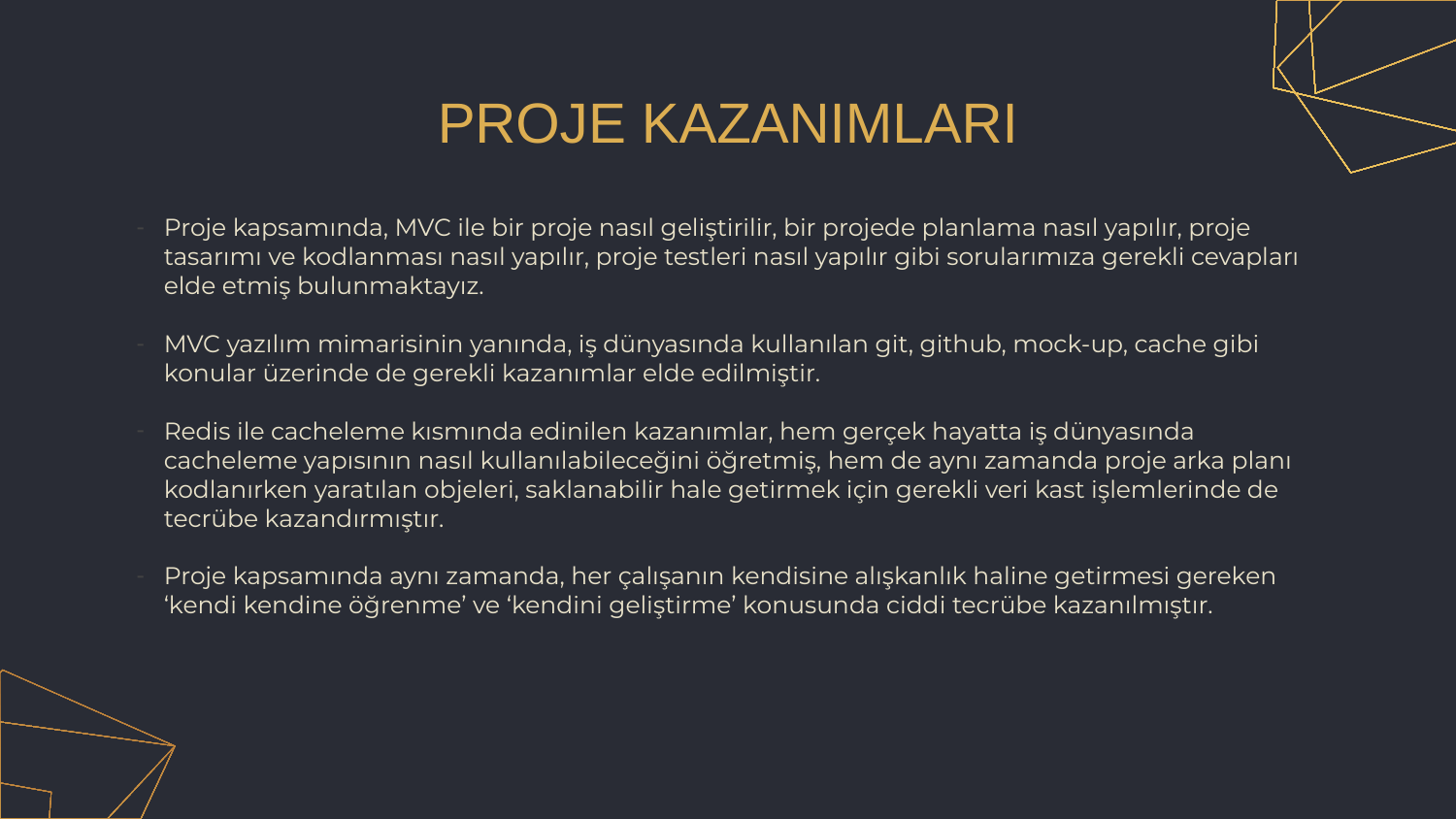

# PROJE KAZANIMLARI

Proje kapsamında, MVC ile bir proje nasıl geliştirilir, bir projede planlama nasıl yapılır, proje tasarımı ve kodlanması nasıl yapılır, proje testleri nasıl yapılır gibi sorularımıza gerekli cevapları elde etmiş bulunmaktayız.

MVC yazılım mimarisinin yanında, iş dünyasında kullanılan git, github, mock-up, cache gibi konular üzerinde de gerekli kazanımlar elde edilmiştir.

Redis ile cacheleme kısmında edinilen kazanımlar, hem gerçek hayatta iş dünyasında cacheleme yapısının nasıl kullanılabileceğini öğretmiş, hem de aynı zamanda proje arka planı kodlanırken yaratılan objeleri, saklanabilir hale getirmek için gerekli veri kast işlemlerinde de tecrübe kazandırmıştır.

Proje kapsamında aynı zamanda, her çalışanın kendisine alışkanlık haline getirmesi gereken ‘kendi kendine öğrenme’ ve ‘kendini geliştirme’ konusunda ciddi tecrübe kazanılmıştır.